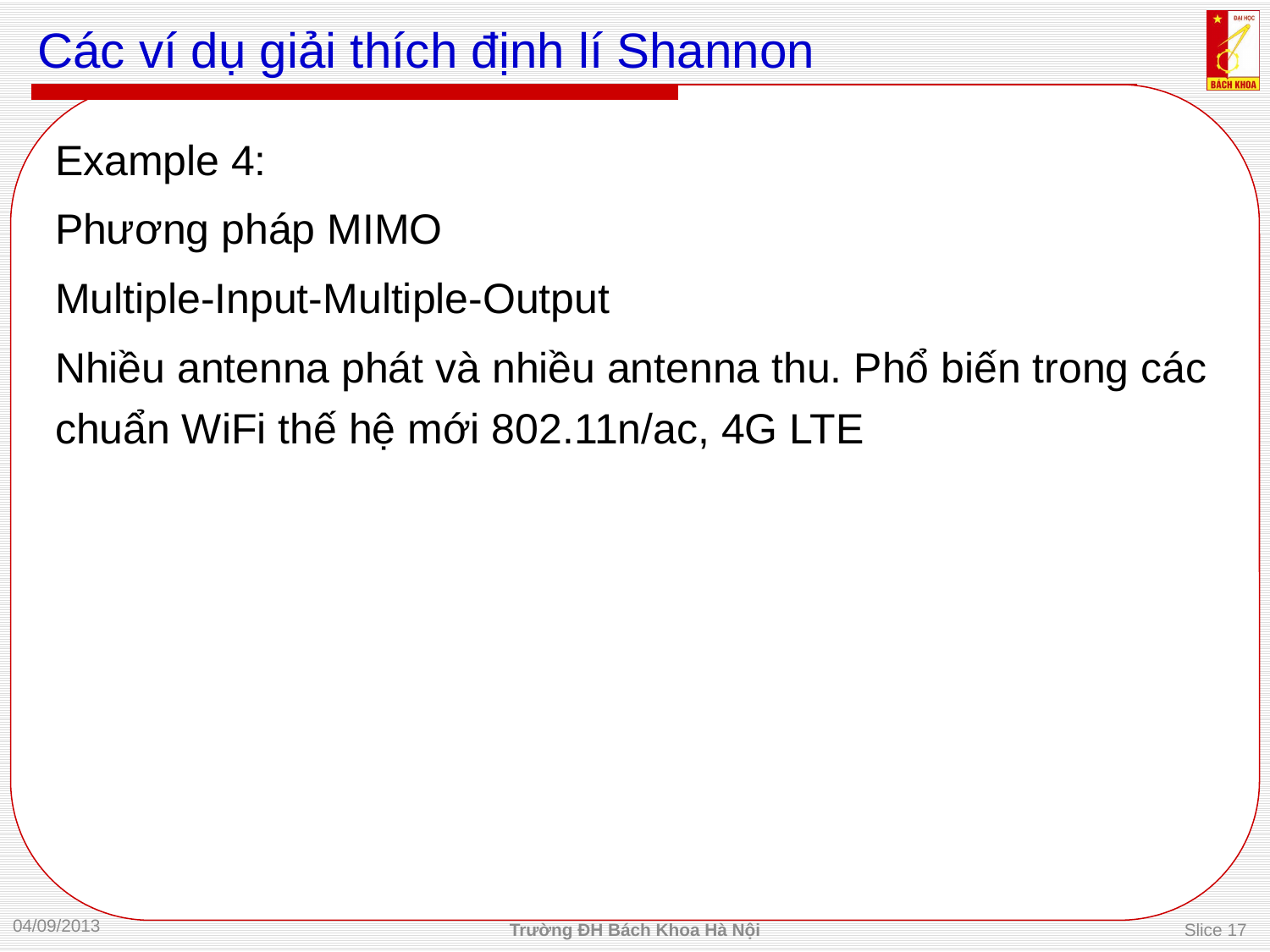

# Các ví dụ giải thích định lí Shannon
Example 4:
Phương pháp MIMO
Multiple-Input-Multiple-Output
Nhiều antenna phát và nhiều antenna thu. Phổ biến trong các chuẩn WiFi thế hệ mới 802.11n/ac, 4G LTE
04/09/2013
Trường ĐH Bách Khoa Hà Nội
Slice 17